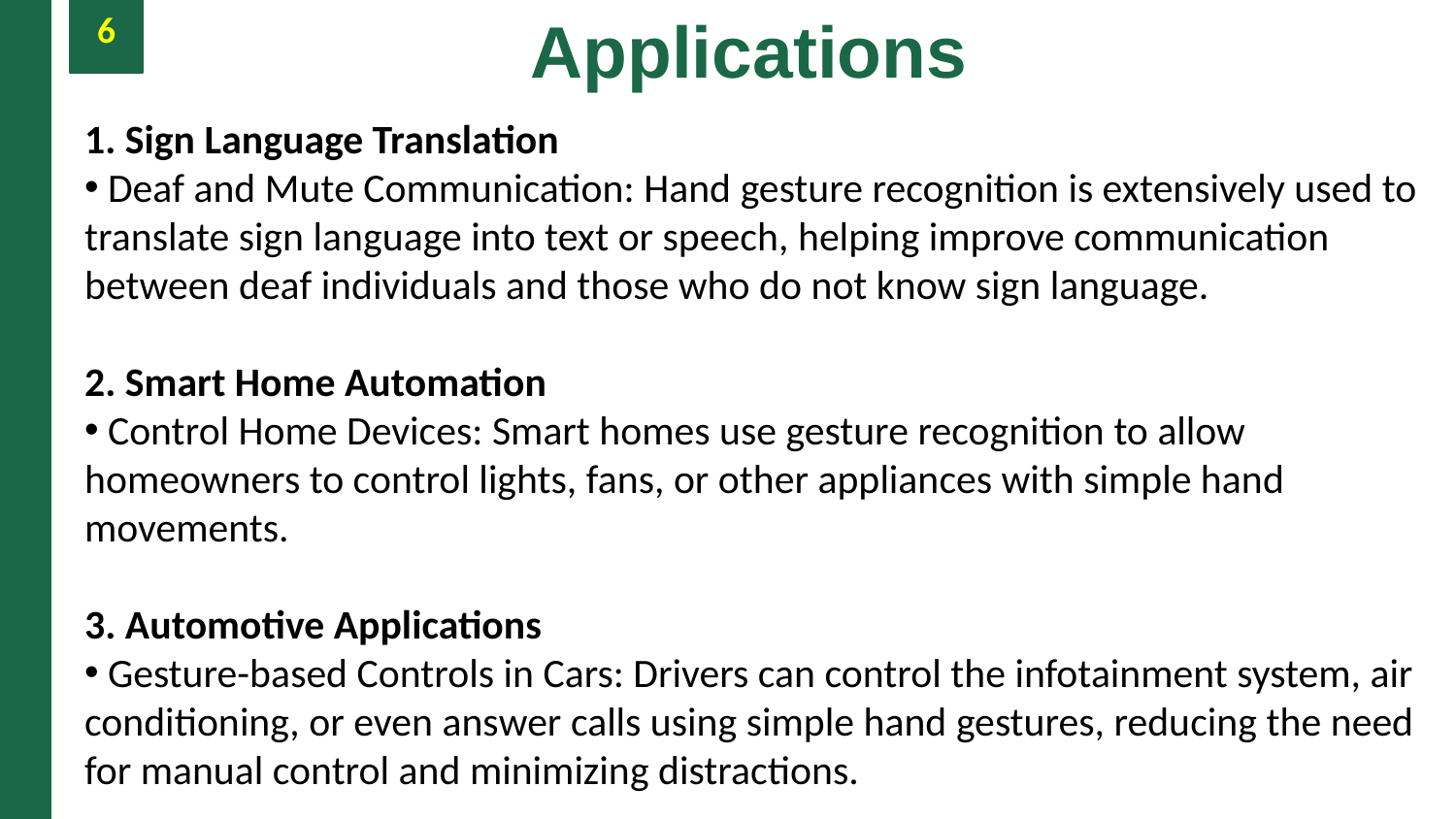

6

Applications
1. Sign Language Translation
 Deaf and Mute Communication: Hand gesture recognition is extensively used to translate sign language into text or speech, helping improve communication between deaf individuals and those who do not know sign language.

2. Smart Home Automation
 Control Home Devices: Smart homes use gesture recognition to allow homeowners to control lights, fans, or other appliances with simple hand movements.

3. Automotive Applications
 Gesture-based Controls in Cars: Drivers can control the infotainment system, air conditioning, or even answer calls using simple hand gestures, reducing the need for manual control and minimizing distractions.

Photo by Pexels